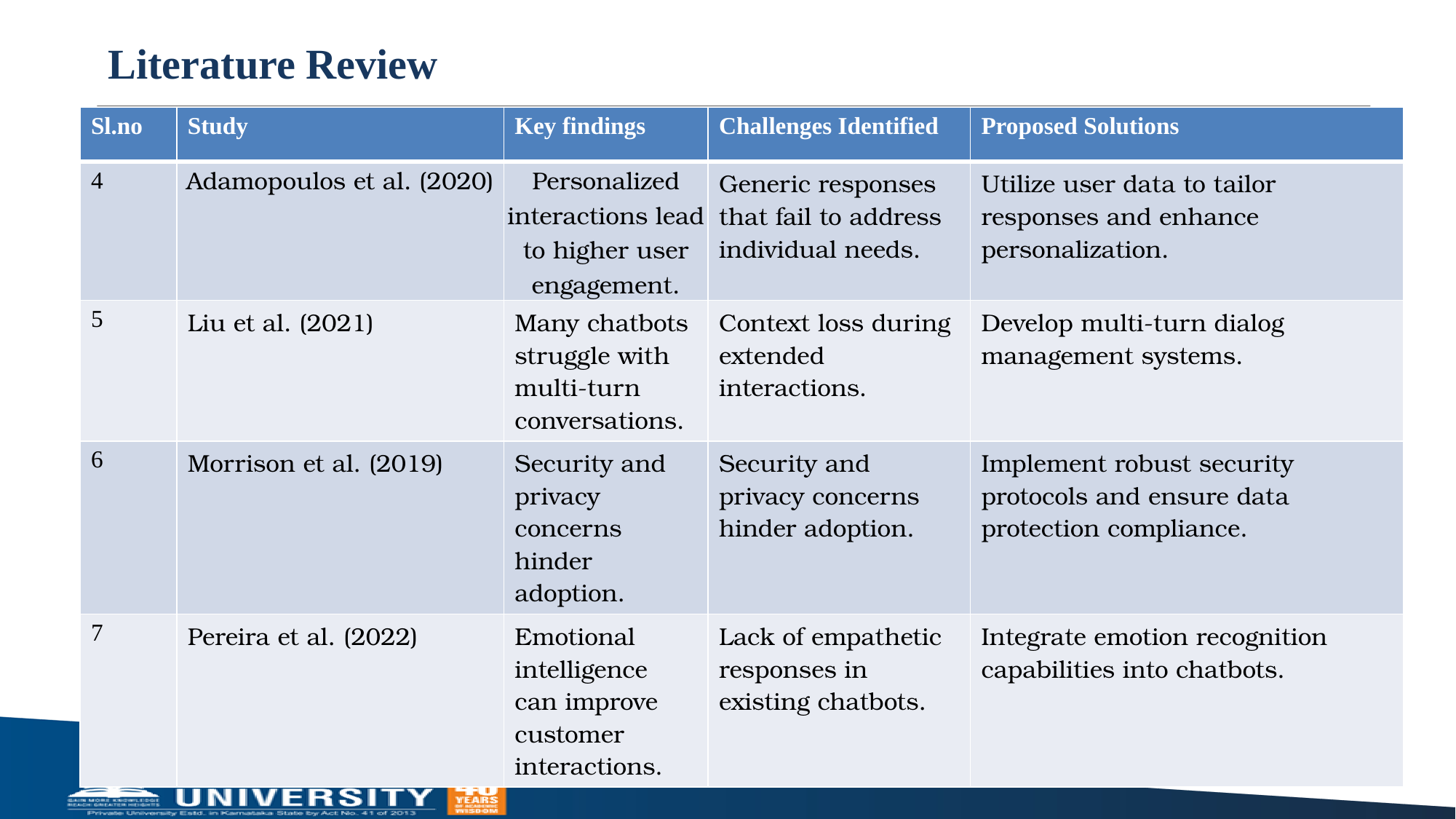

# Literature Review
| Sl.no | Study | Key findings | Challenges Identified | Proposed Solutions |
| --- | --- | --- | --- | --- |
| 4 | Adamopoulos et al. (2020) | Personalized interactions lead to higher user engagement. | Generic responses that fail to address individual needs. | Utilize user data to tailor responses and enhance personalization. |
| 5 | Liu et al. (2021) | Many chatbots struggle with multi-turn conversations. | Context loss during extended interactions. | Develop multi-turn dialog management systems. |
| 6 | Morrison et al. (2019) | Security and privacy concerns hinder adoption. | Security and privacy concerns hinder adoption. | Implement robust security protocols and ensure data protection compliance. |
| 7 | Pereira et al. (2022) | Emotional intelligence can improve customer interactions. | Lack of empathetic responses in existing chatbots. | Integrate emotion recognition capabilities into chatbots. |